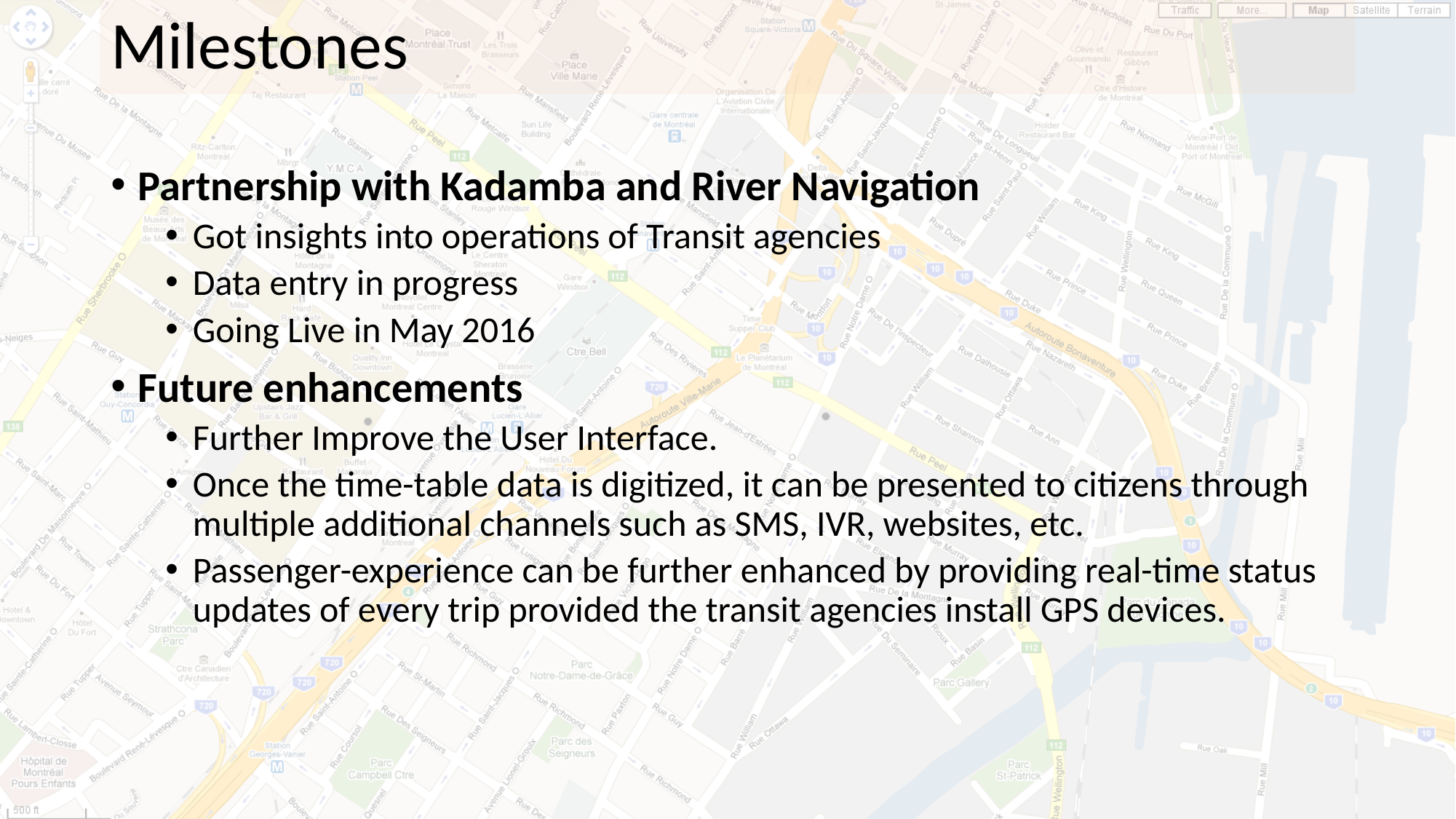

# Milestones
Partnership with Kadamba and River Navigation
Got insights into operations of Transit agencies
Data entry in progress
Going Live in May 2016
Future enhancements
Further Improve the User Interface.
Once the time-table data is digitized, it can be presented to citizens through multiple additional channels such as SMS, IVR, websites, etc.
Passenger-experience can be further enhanced by providing real-time status updates of every trip provided the transit agencies install GPS devices.